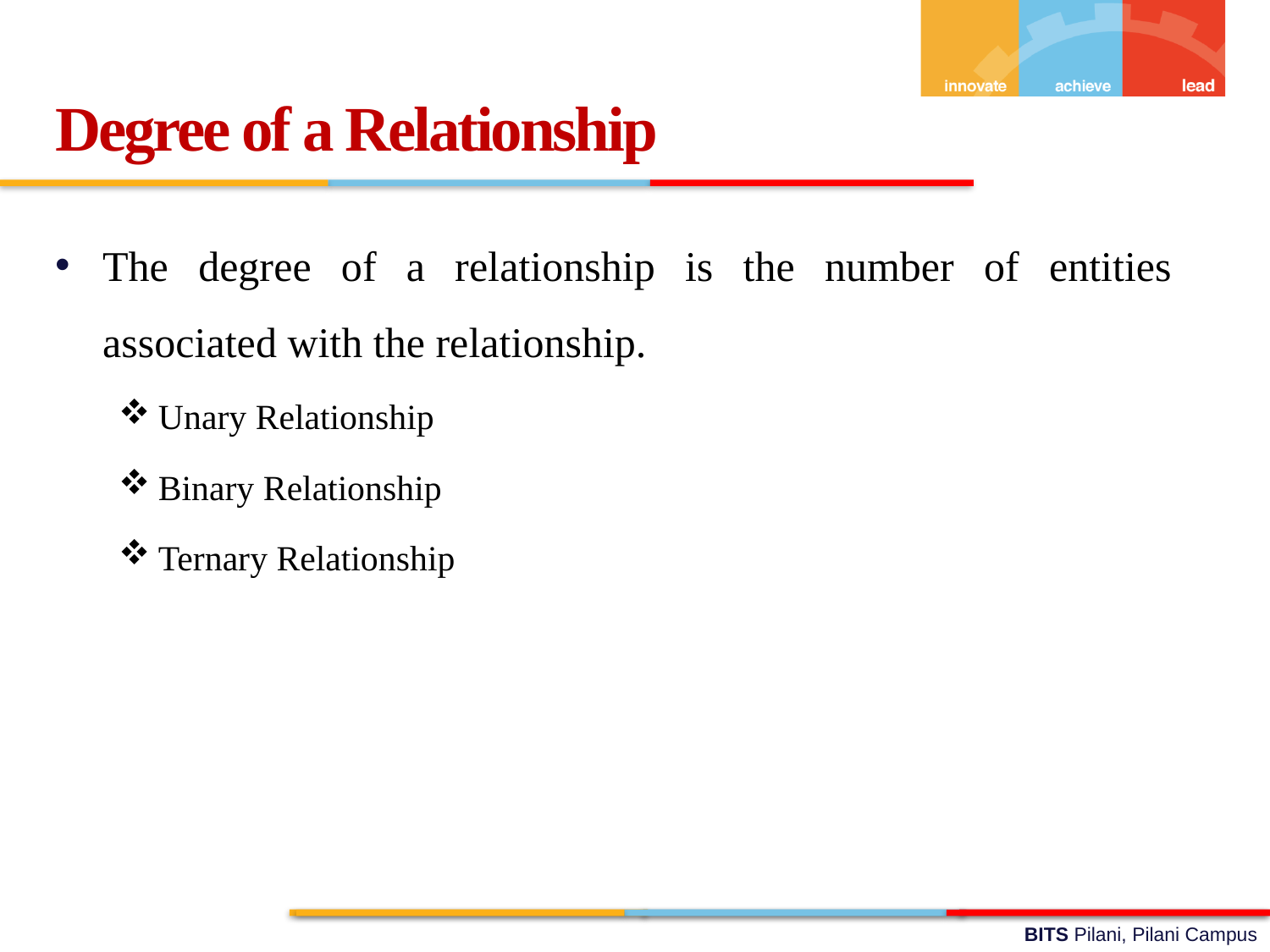

Degree of a Relationship
The degree of a relationship is the number of entities associated with the relationship.
Unary Relationship
Binary Relationship
Ternary Relationship